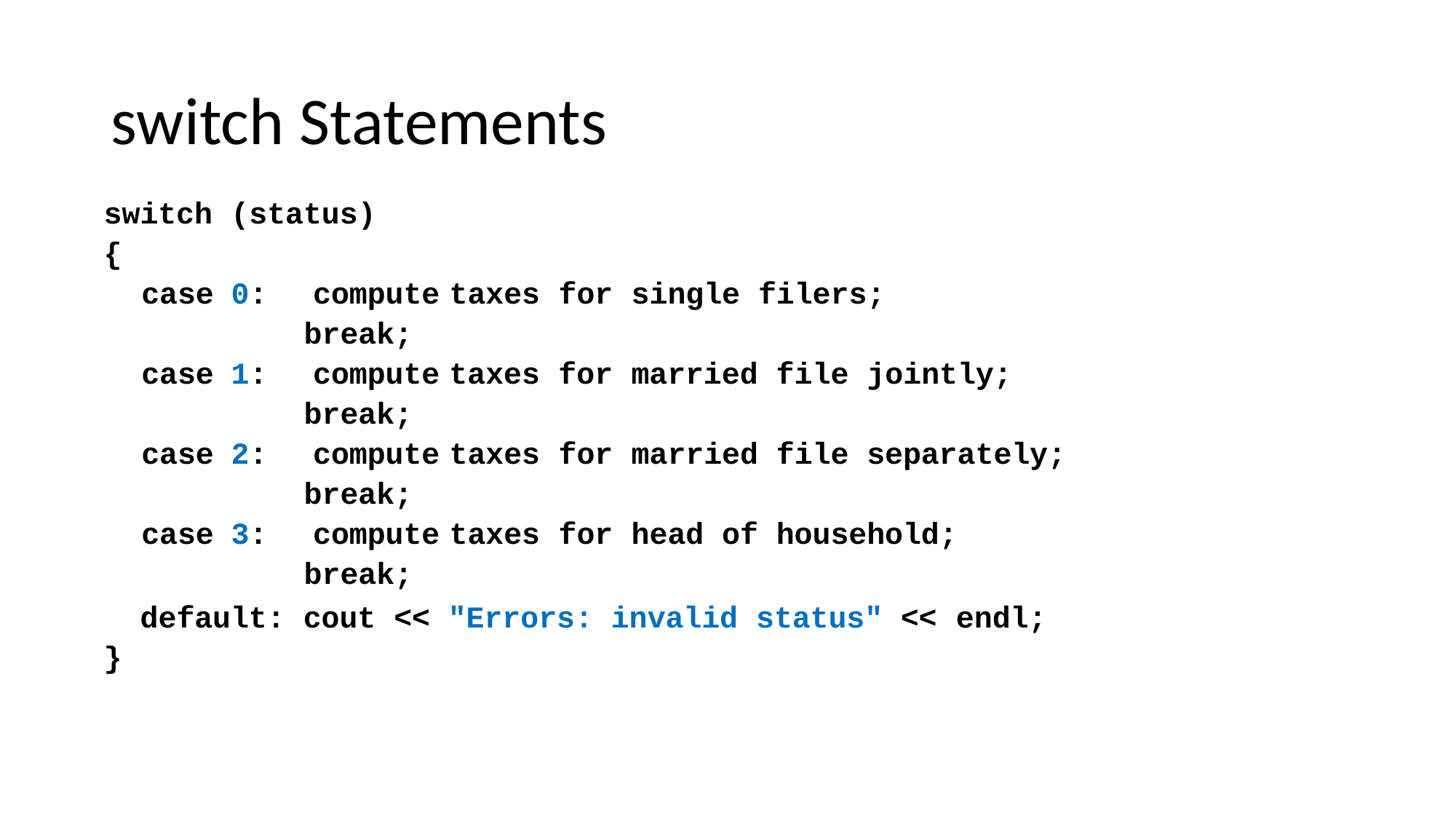

# switch Statements
| switch | (status) |  |  |  |
| --- | --- | --- | --- | --- |
| { |  |  |  |  |
| case | 0: compute | taxes | for | single filers; |
|  | break; |  |  |  |
| case | 1: compute | taxes | for | married file jointly; |
|  | break; |  |  |  |
| case | 2: compute | taxes | for | married file separately; |
|  | break; |  |  |  |
| case | 3: compute | taxes | for | head of household; |
|  | break; |  |  |  |
default: cout << "Errors: invalid status" << endl;
}